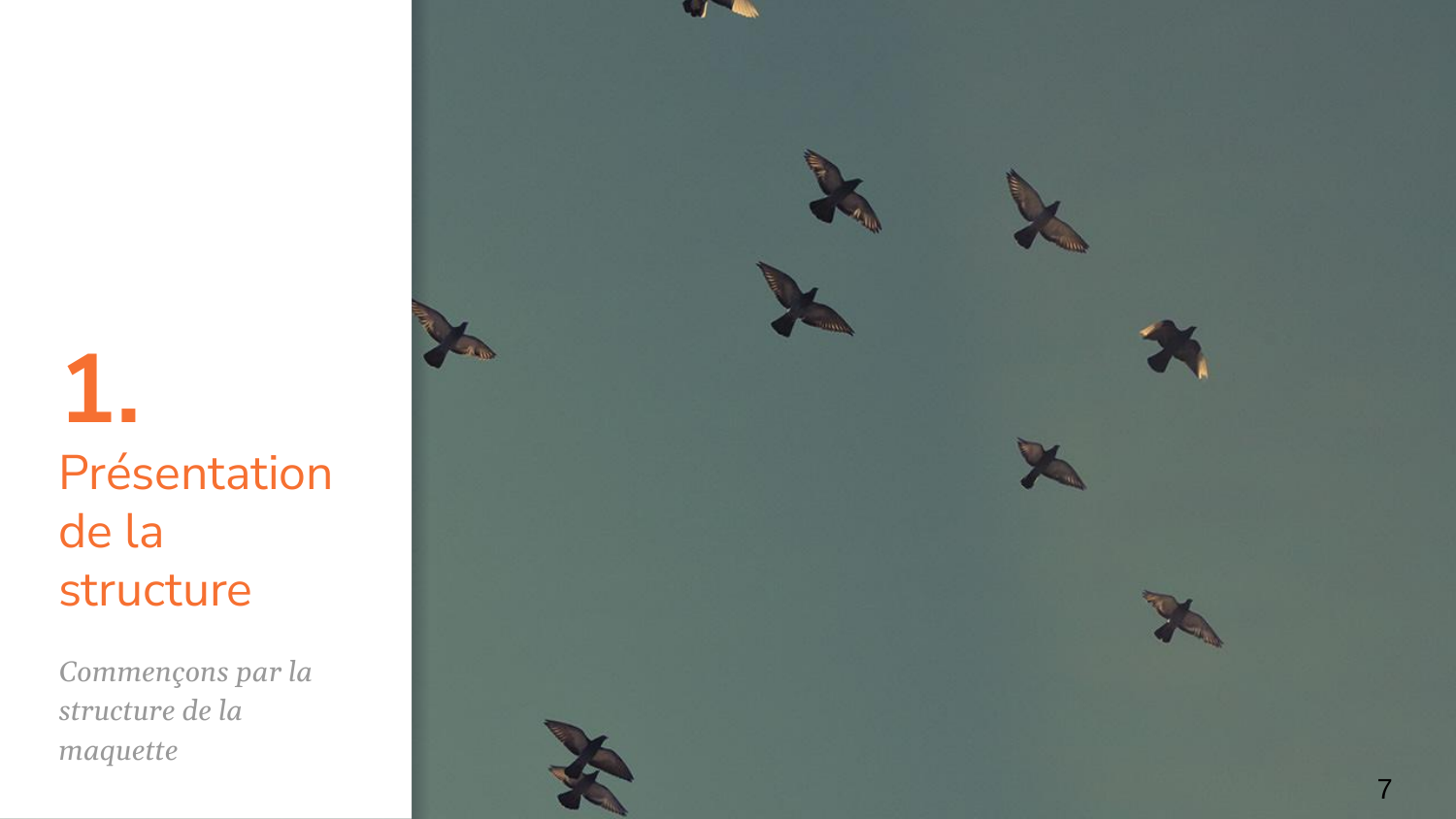

# 1.
Présentation de la structure
Commençons par la structure de la maquette
7